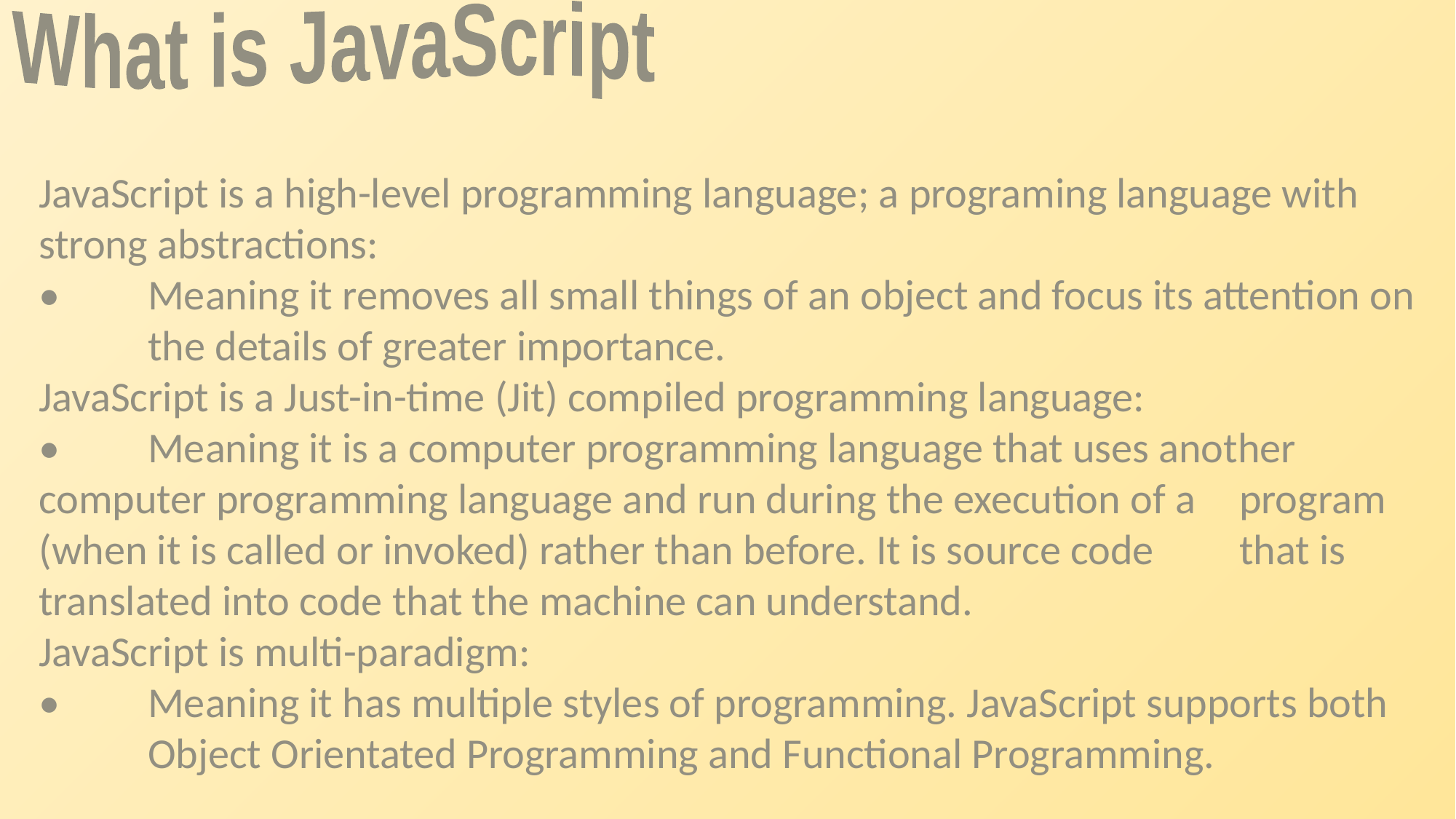

What is JavaScript
JavaScript is a high-level programming language; a programing language with strong abstractions:
•	Meaning it removes all small things of an object and focus its attention on 	the details of greater importance.
JavaScript is a Just-in-time (Jit) compiled programming language:
•	Meaning it is a computer programming language that uses another 	computer programming language and run during the execution of a 	program (when it is called or invoked) rather than before. It is source code 	that is translated into code that the machine can understand.
JavaScript is multi-paradigm:
•	Meaning it has multiple styles of programming. JavaScript supports both 	Object Orientated Programming and Functional Programming.